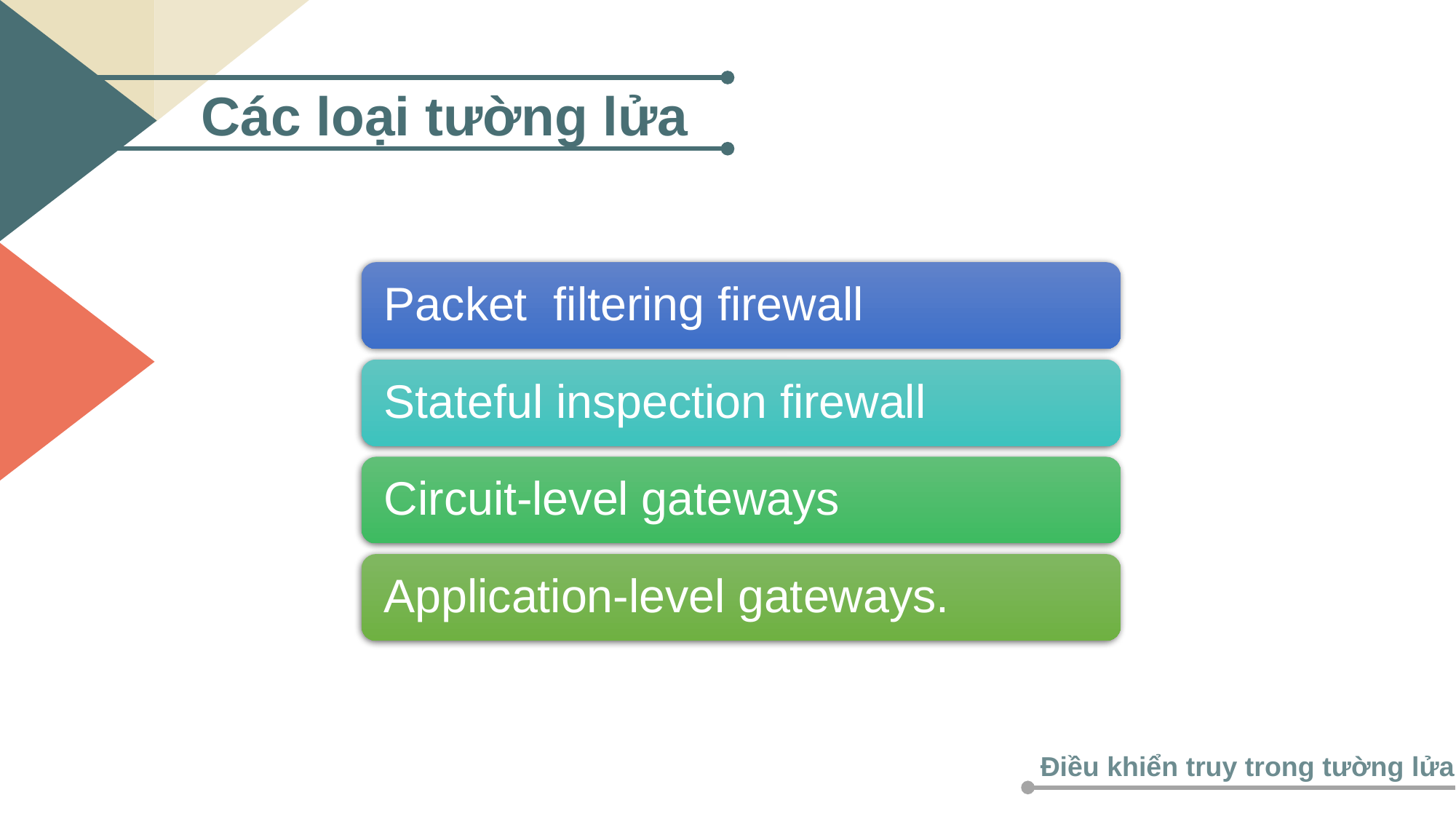

Các loại tường lửa
Packet  filtering firewall
Stateful inspection firewall
Circuit-level gateways
Application-level gateways.
Điều khiển truy trong tường lửa